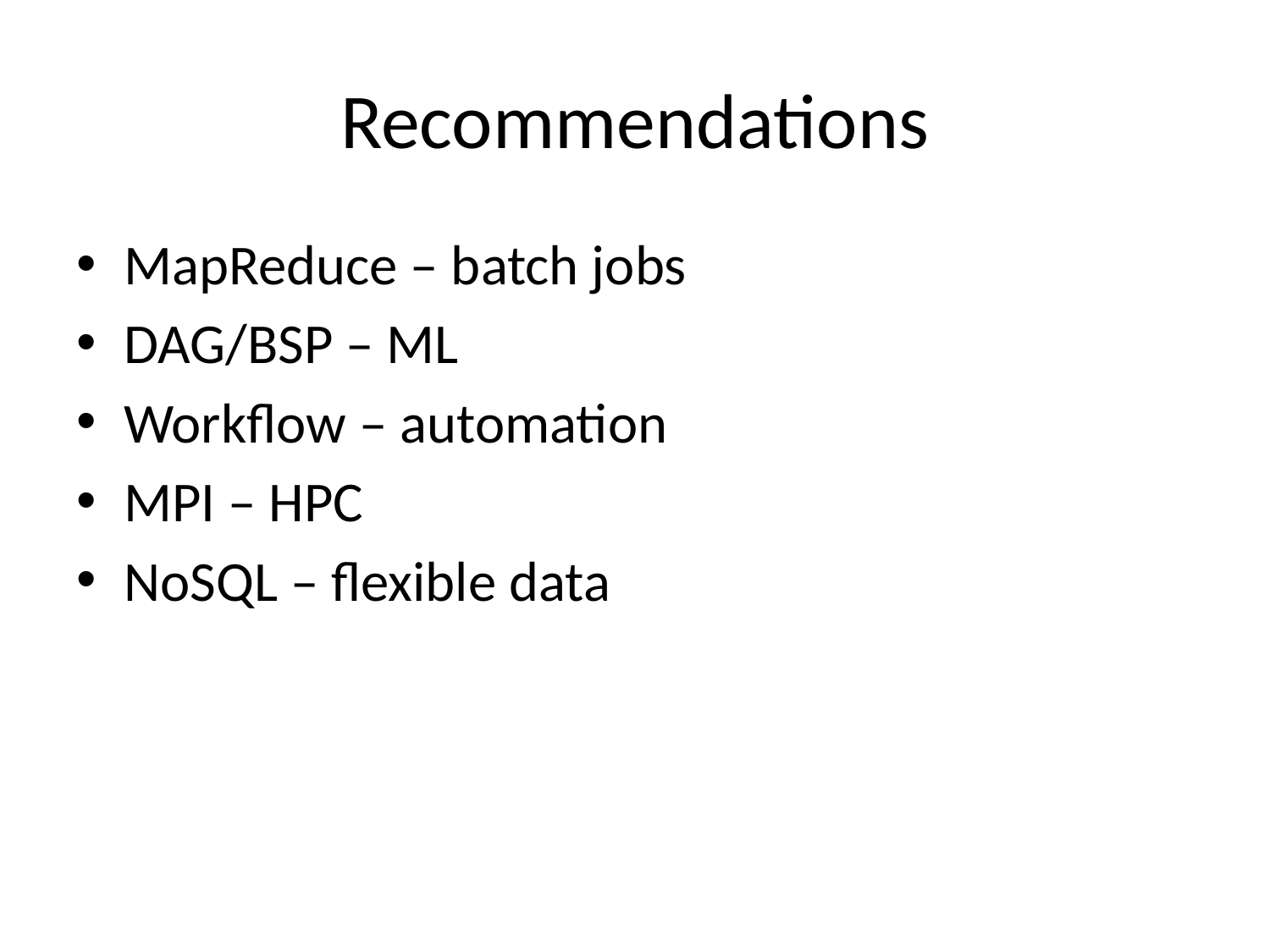

# Recommendations
MapReduce – batch jobs
DAG/BSP – ML
Workflow – automation
MPI – HPC
NoSQL – flexible data